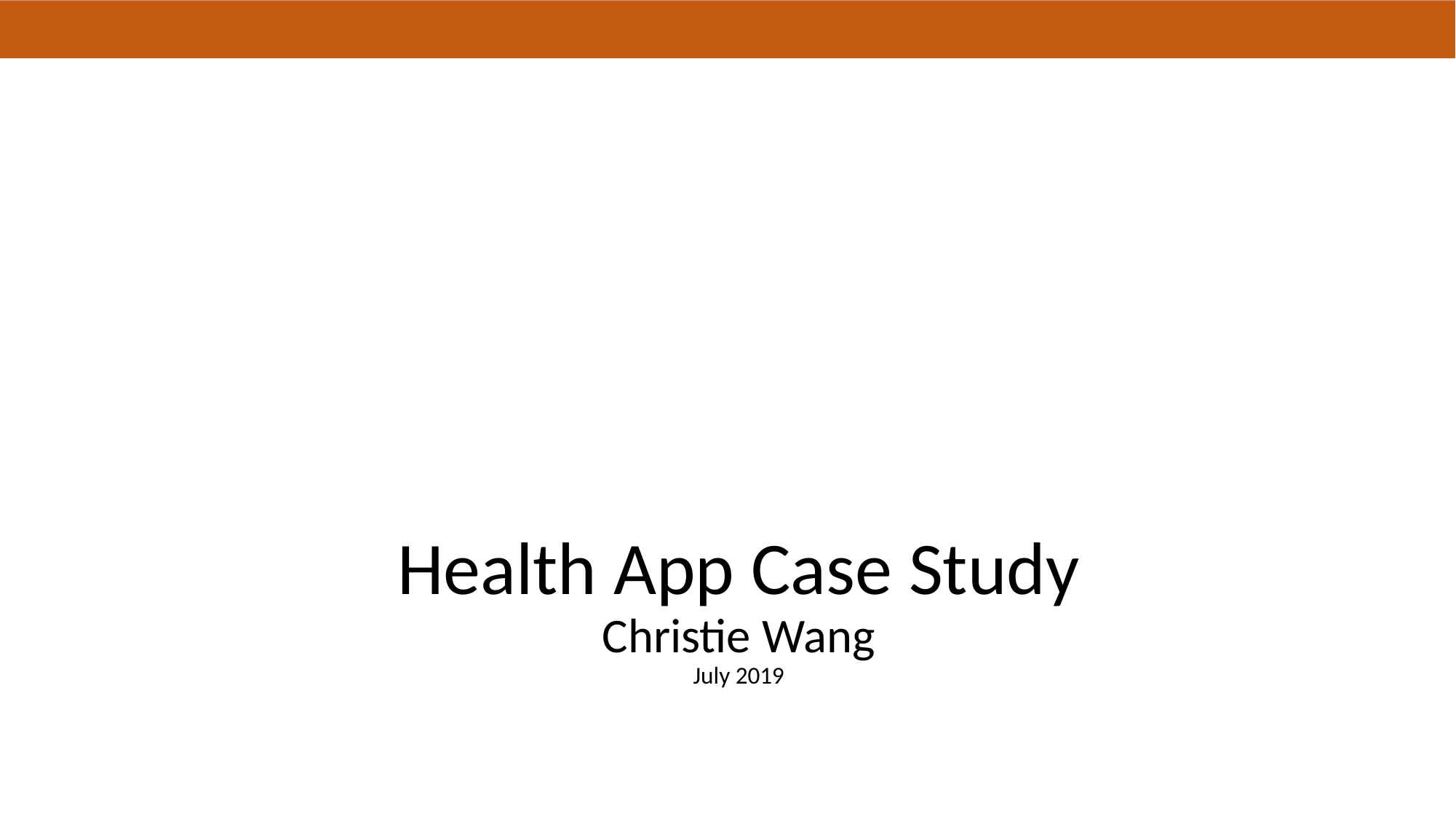

# Health App Case Study Christie Wang July 2019